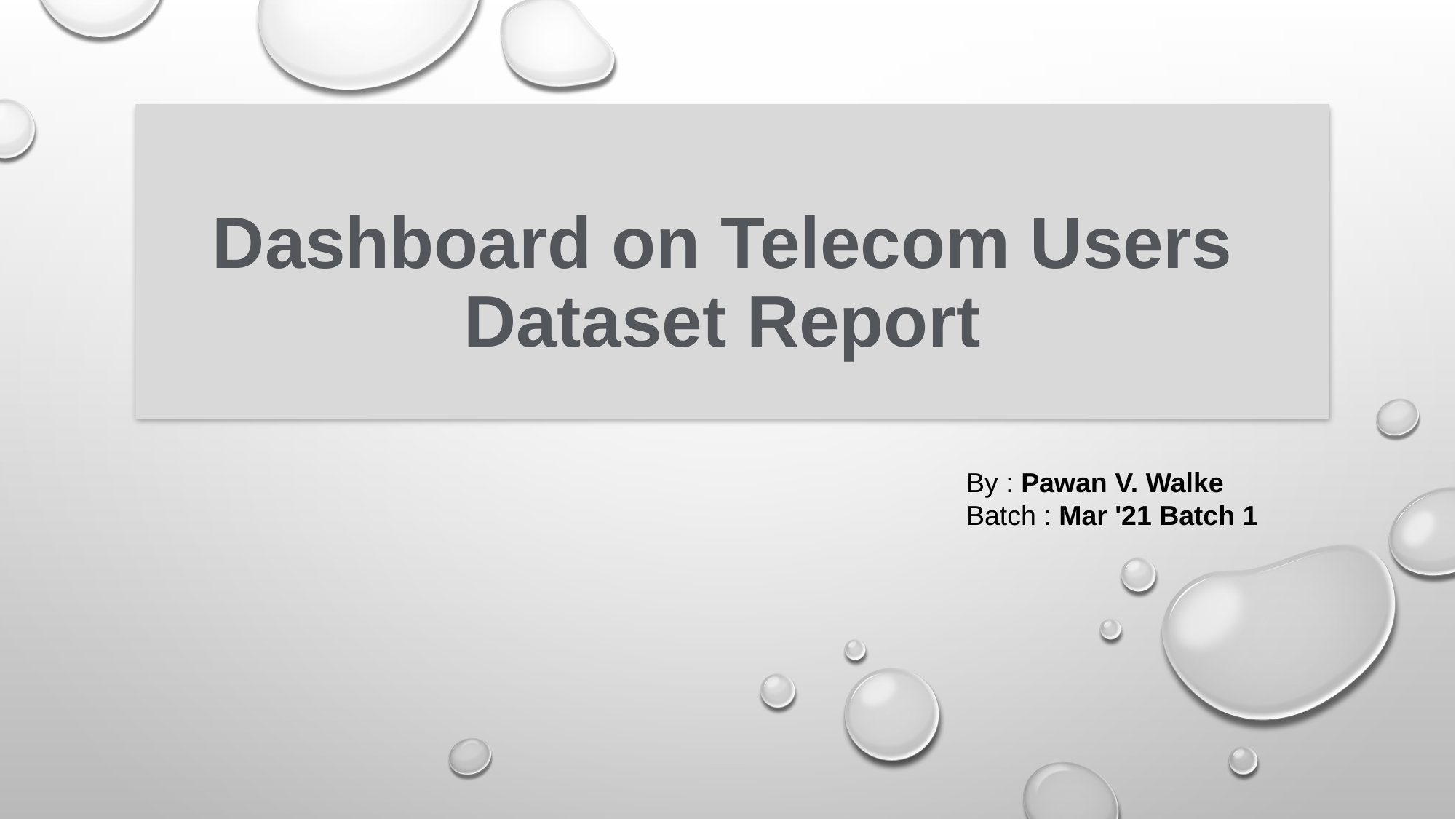

# Dashboard on Telecom Users Dataset Report
By : Pawan V. Walke
Batch : Mar '21 Batch 1